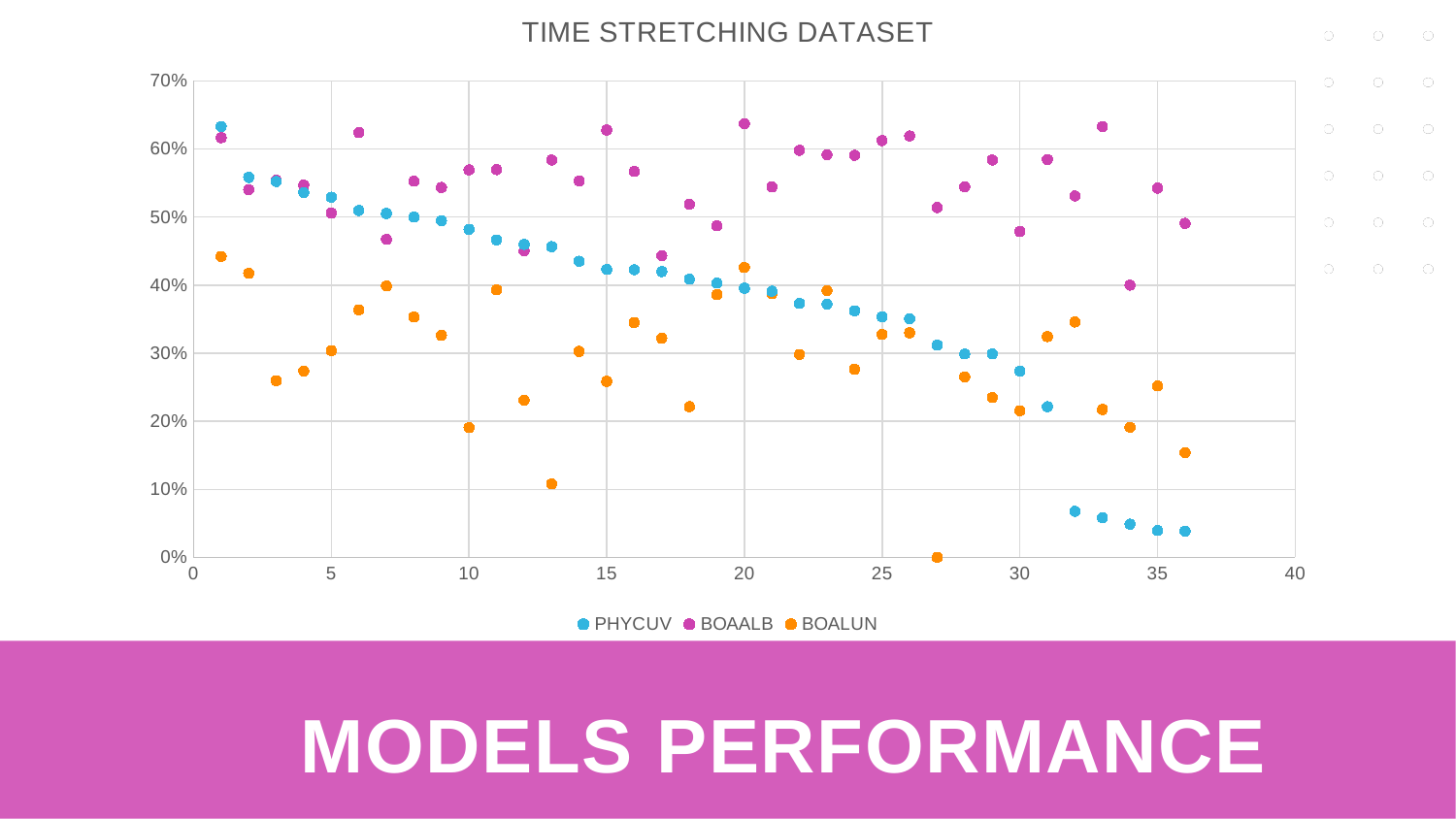

### Chart: TIME STRETCHING DATASET

| Category | PHYCUV | BOAALB | BOALUN |
|---|---|---|---|
# MODELS PERFORMANCE